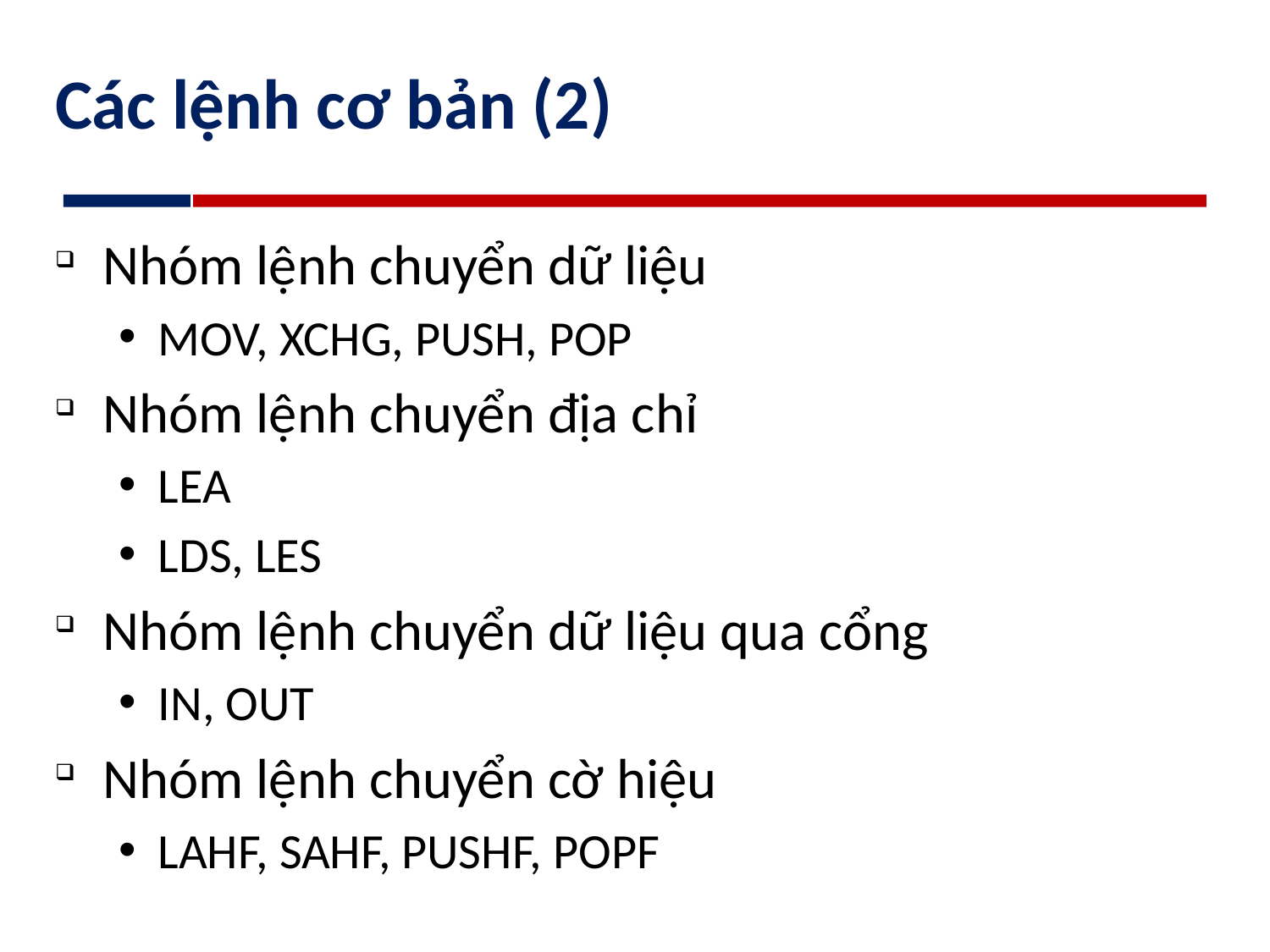

# Các lệnh cơ bản (2)
Nhóm lệnh chuyển dữ liệu
MOV, XCHG, PUSH, POP
Nhóm lệnh chuyển địa chỉ
LEA
LDS, LES
Nhóm lệnh chuyển dữ liệu qua cổng
IN, OUT
Nhóm lệnh chuyển cờ hiệu
LAHF, SAHF, PUSHF, POPF